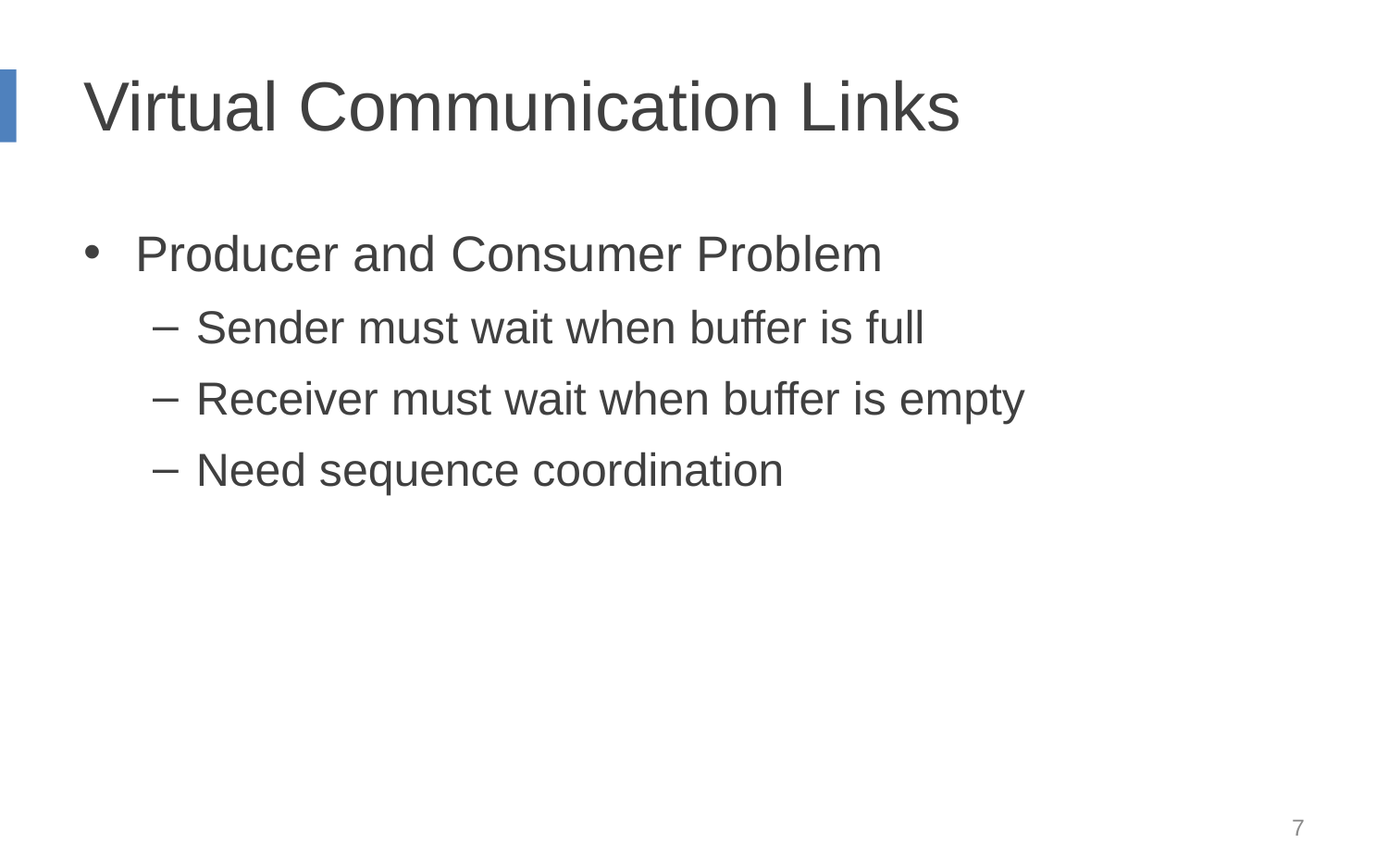

# Virtual Communication Links
Producer and Consumer Problem
Sender must wait when buffer is full
Receiver must wait when buffer is empty
Need sequence coordination
7